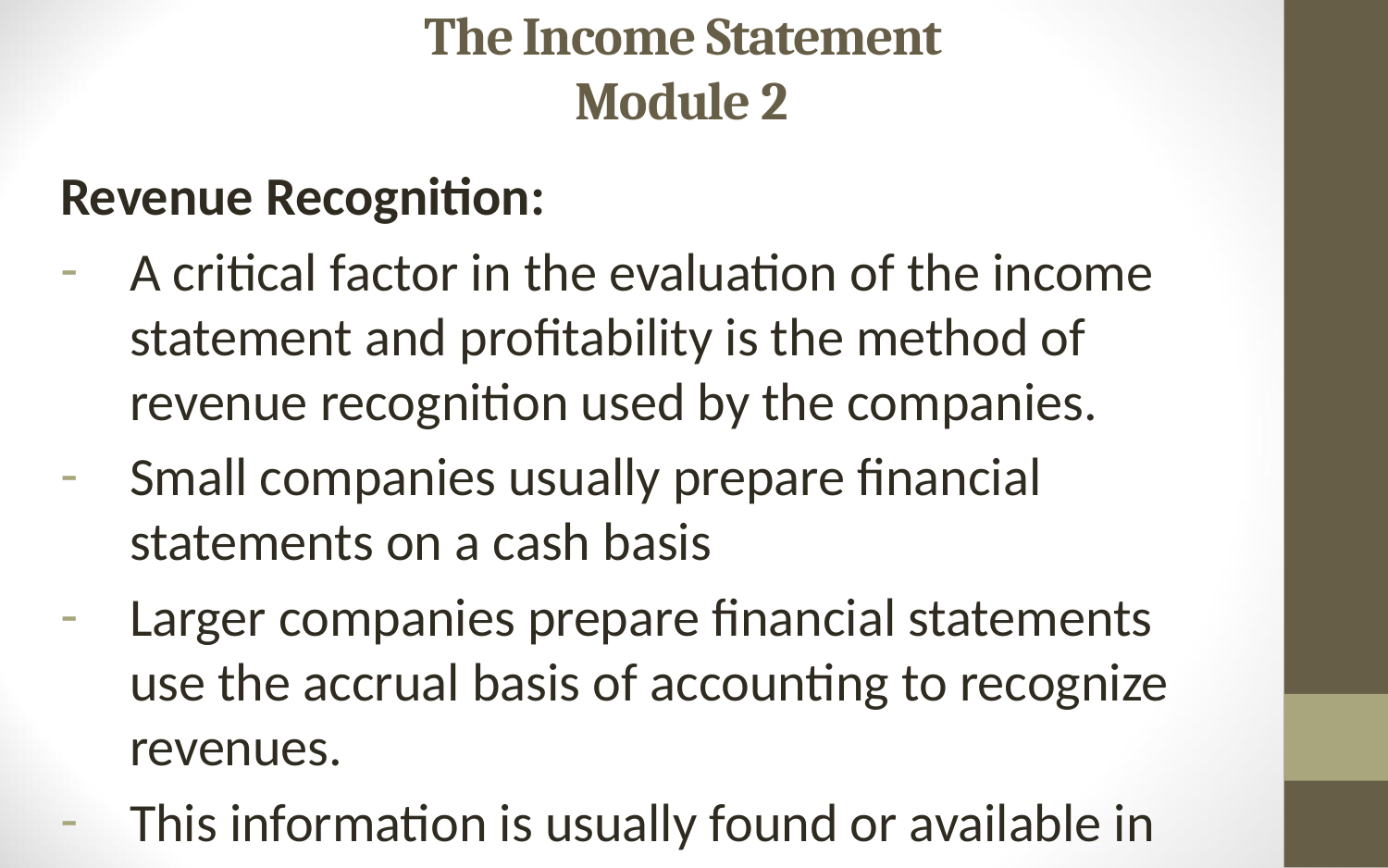

# The Income Statement Module 2
Revenue Recognition:
A critical factor in the evaluation of the income statement and profitability is the method of revenue recognition used by the companies.
Small companies usually prepare financial statements on a cash basis
Larger companies prepare financial statements use the accrual basis of accounting to recognize revenues.
This information is usually found or available in the financial statements’ footnotes